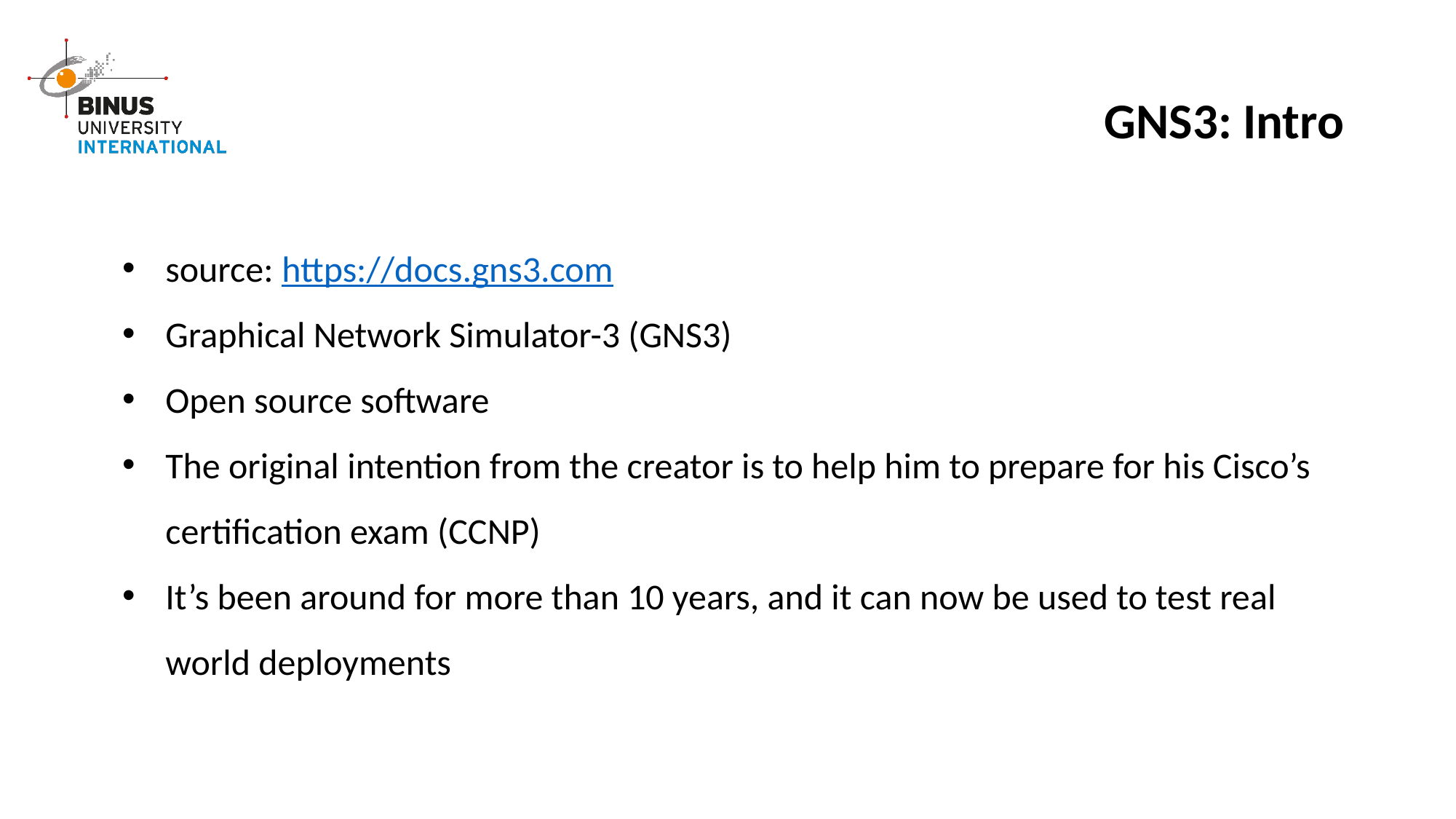

# GNS3: Intro
source: https://docs.gns3.com
Graphical Network Simulator-3 (GNS3)
Open source software
The original intention from the creator is to help him to prepare for his Cisco’s certification exam (CCNP)
It’s been around for more than 10 years, and it can now be used to test real world deployments